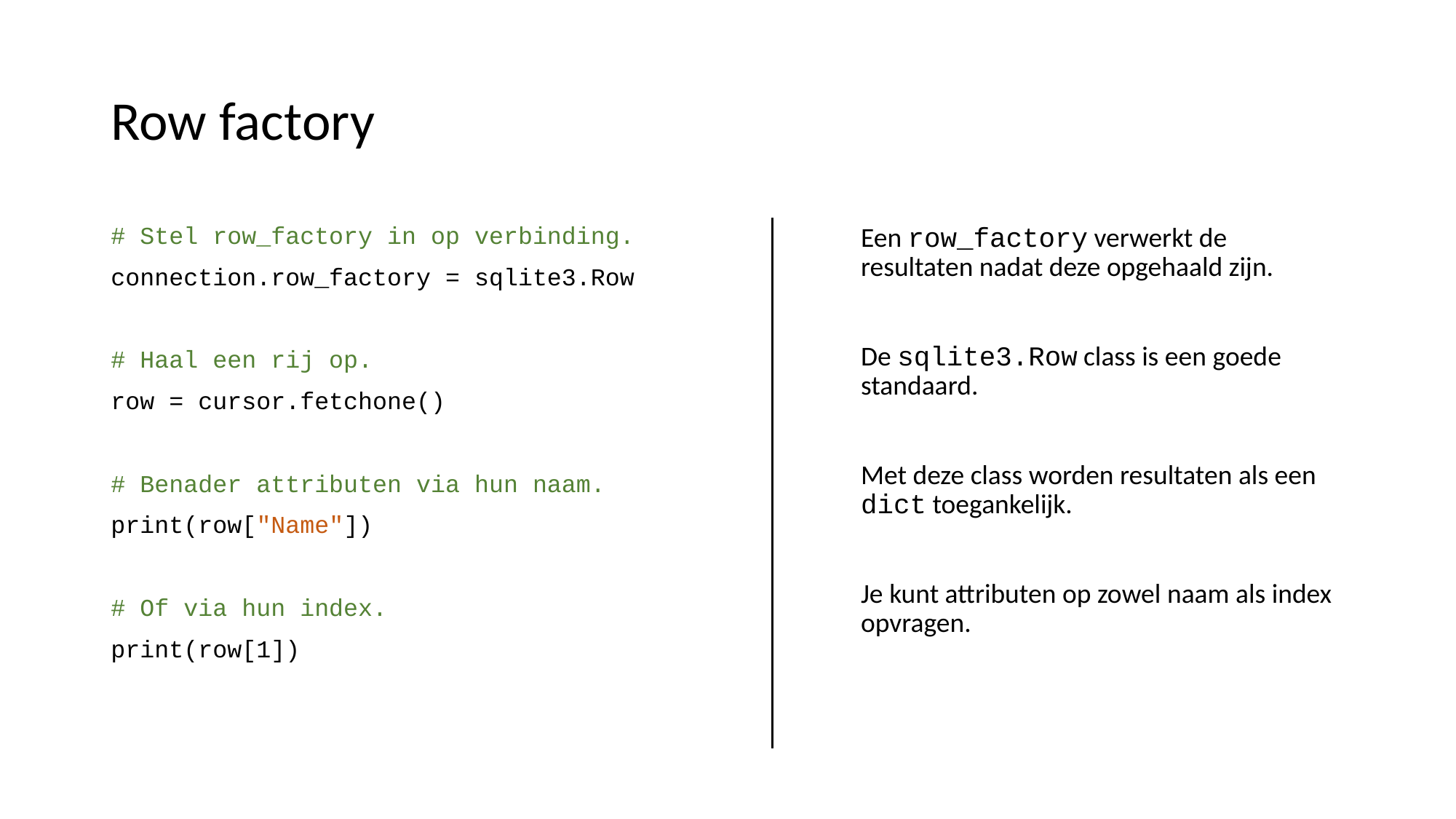

# Row factory
# Stel row_factory in op verbinding.
connection.row_factory = sqlite3.Row

# Haal een rij op.
row = cursor.fetchone()

# Benader attributen via hun naam.
print(row["Name"])

# Of via hun index.
print(row[1])
Een row_factory verwerkt de resultaten nadat deze opgehaald zijn.

De sqlite3.Row class is een goede standaard.

Met deze class worden resultaten als een dict toegankelijk.

Je kunt attributen op zowel naam als index opvragen.